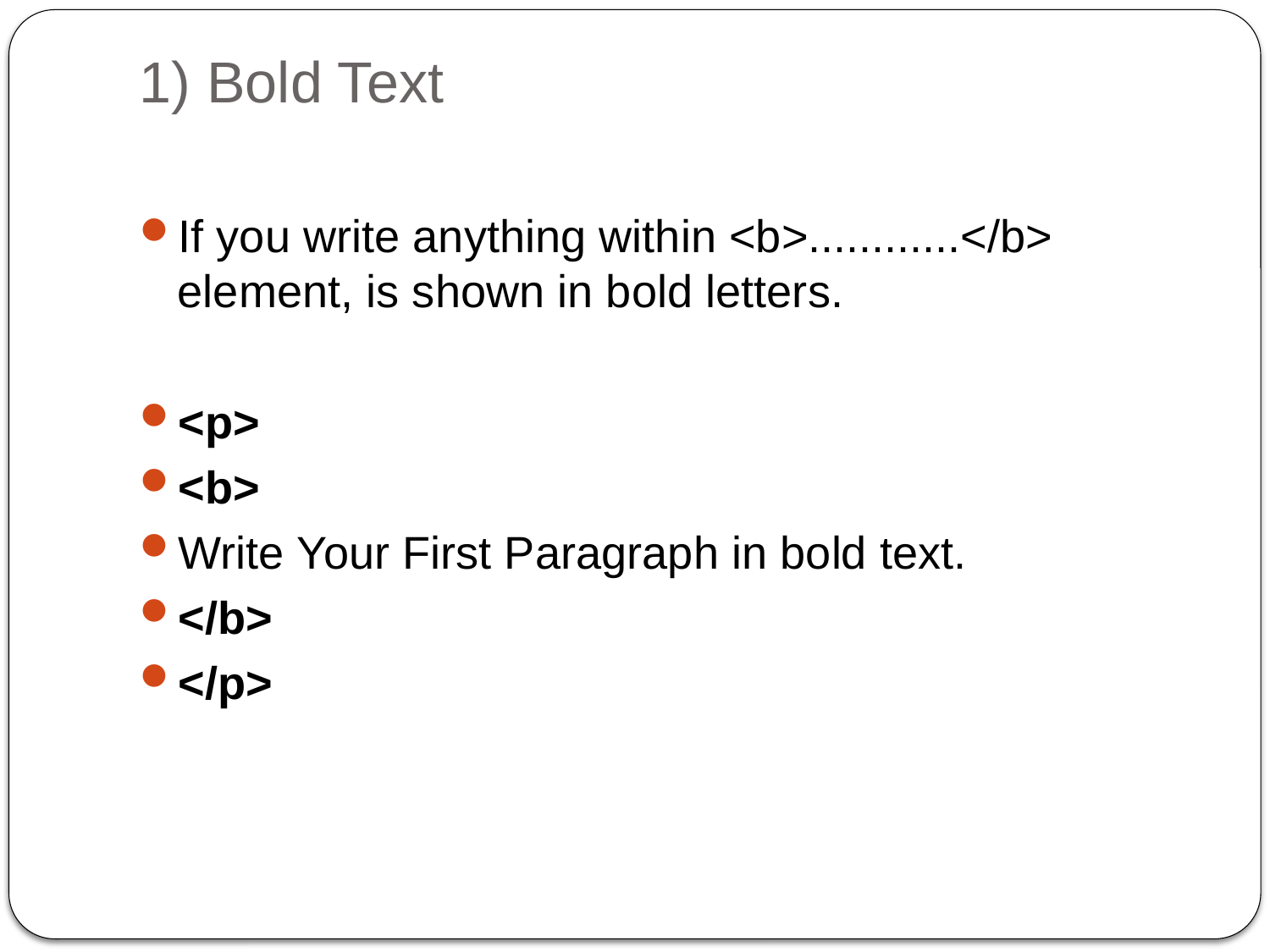

# 1) Bold Text
If you write anything within <b>............</b> element, is shown in bold letters.

<p>
<b>
Write Your First Paragraph in bold text.
</b>
</p>